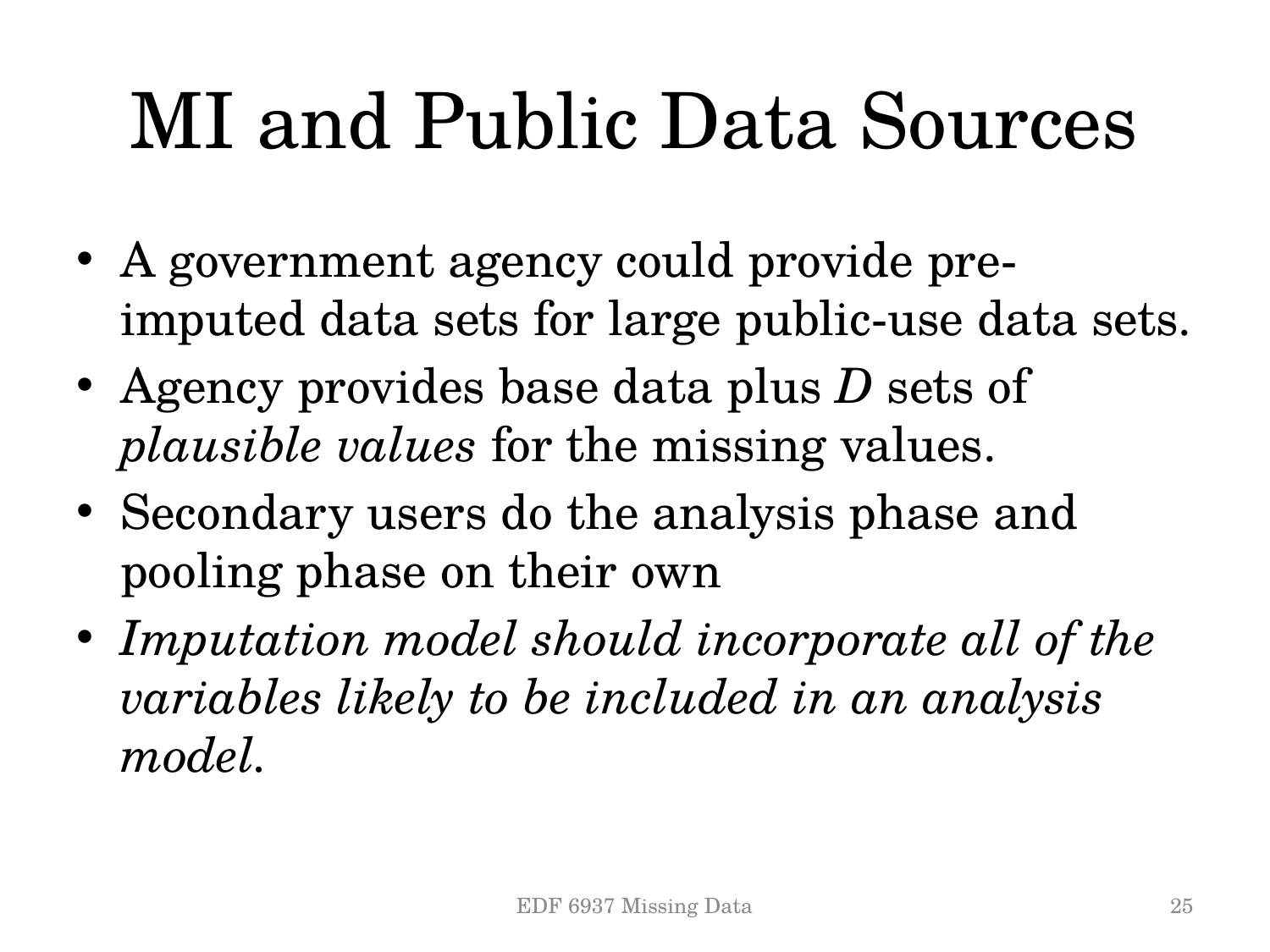

# MI and Public Data Sources
A government agency could provide pre-imputed data sets for large public-use data sets.
Agency provides base data plus D sets of plausible values for the missing values.
Secondary users do the analysis phase and pooling phase on their own
Imputation model should incorporate all of the variables likely to be included in an analysis model.
EDF 6937 Missing Data
25